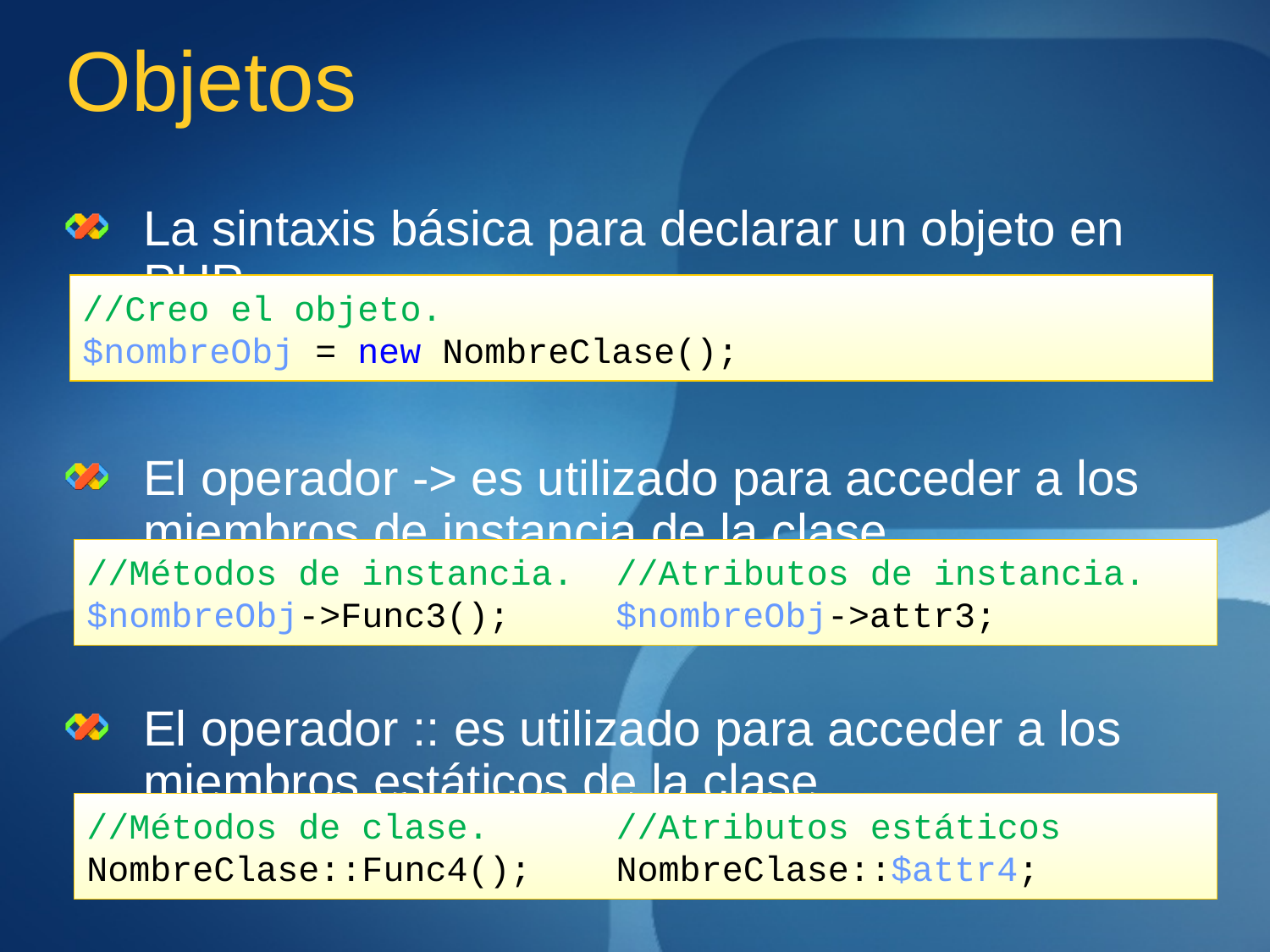

# Objetos
La sintaxis básica para declarar un objeto en PHP

El operador -> es utilizado para acceder a los miembros de instancia de la clase.

El operador :: es utilizado para acceder a los miembros estáticos de la clase.
//Creo el objeto.
$nombreObj = new NombreClase();
//Métodos de instancia.  //Atributos de instancia.
$nombreObj->Func3();     $nombreObj->attr3;
//Métodos de clase.      //Atributos estáticos
NombreClase::Func4();    NombreClase::$attr4;